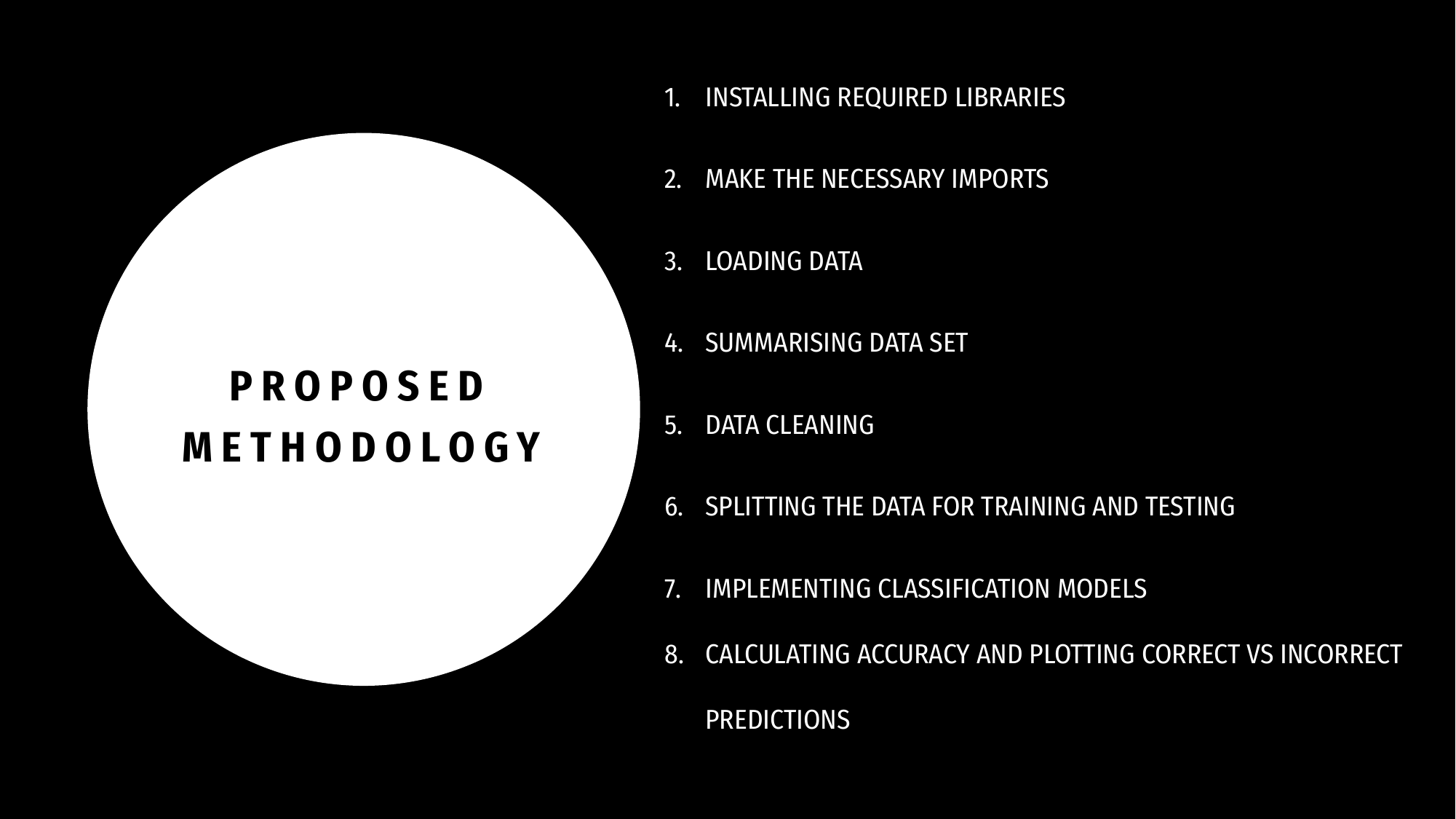

INSTALLING REQUIRED LIBRARIES
MAKE THE NECESSARY IMPORTS
LOADING DATA
SUMMARISING DATA SET
DATA CLEANING
SPLITTING THE DATA FOR TRAINING AND TESTING
IMPLEMENTING CLASSIFICATION MODELS
CALCULATING ACCURACY AND PLOTTING CORRECT VS INCORRECT PREDICTIONS

# Proposed methodology